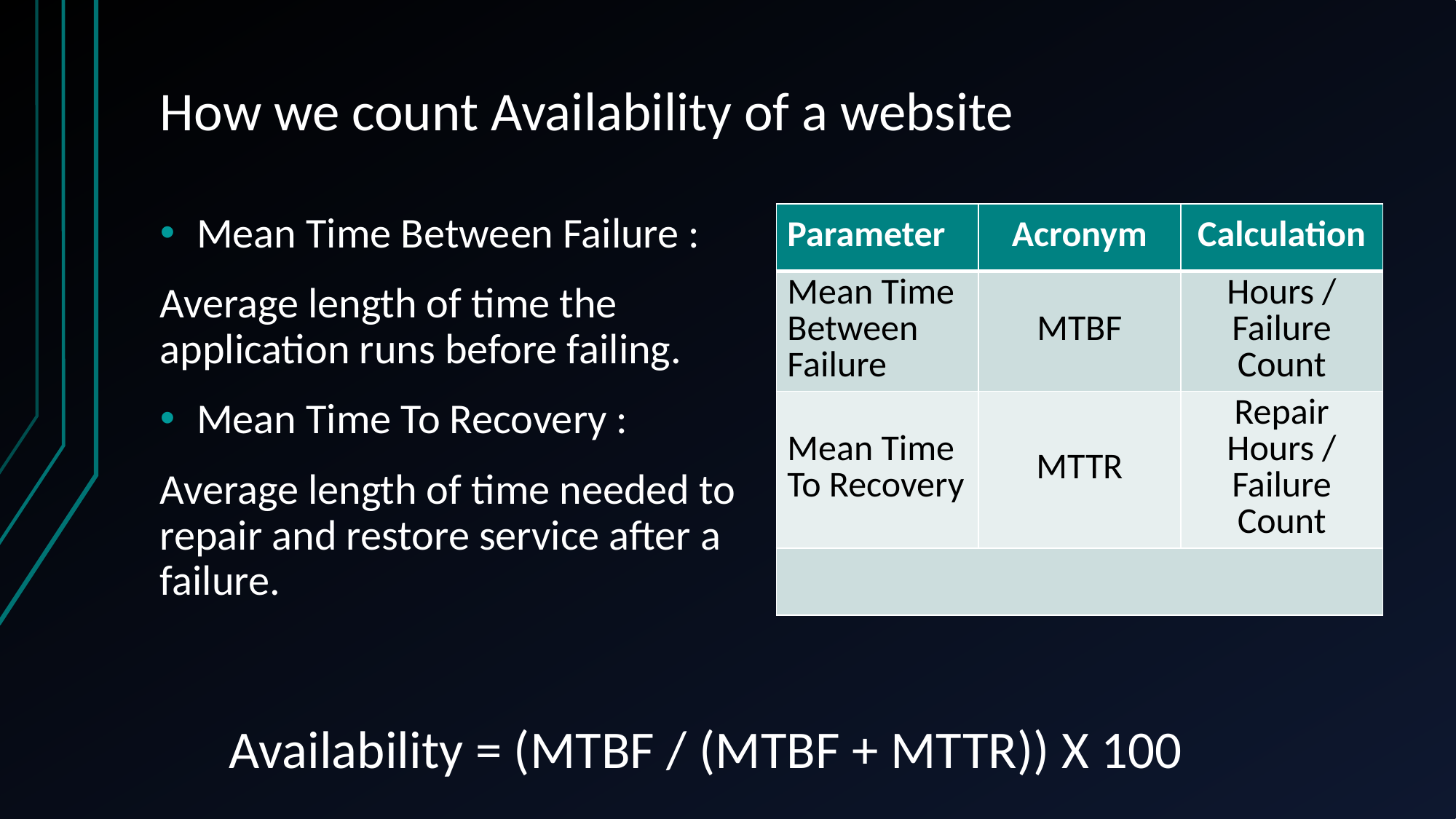

# How we count Availability of a website
| Parameter | Acronym | Calculation |
| --- | --- | --- |
| Mean Time Between Failure | MTBF | Hours / Failure Count |
| Mean Time To Recovery | MTTR | Repair Hours / Failure Count |
|  |  |  |
Mean Time Between Failure :
Average length of time the application runs before failing.
Mean Time To Recovery :
Average length of time needed to repair and restore service after a failure.

Availability = (MTBF / (MTBF + MTTR)) X 100